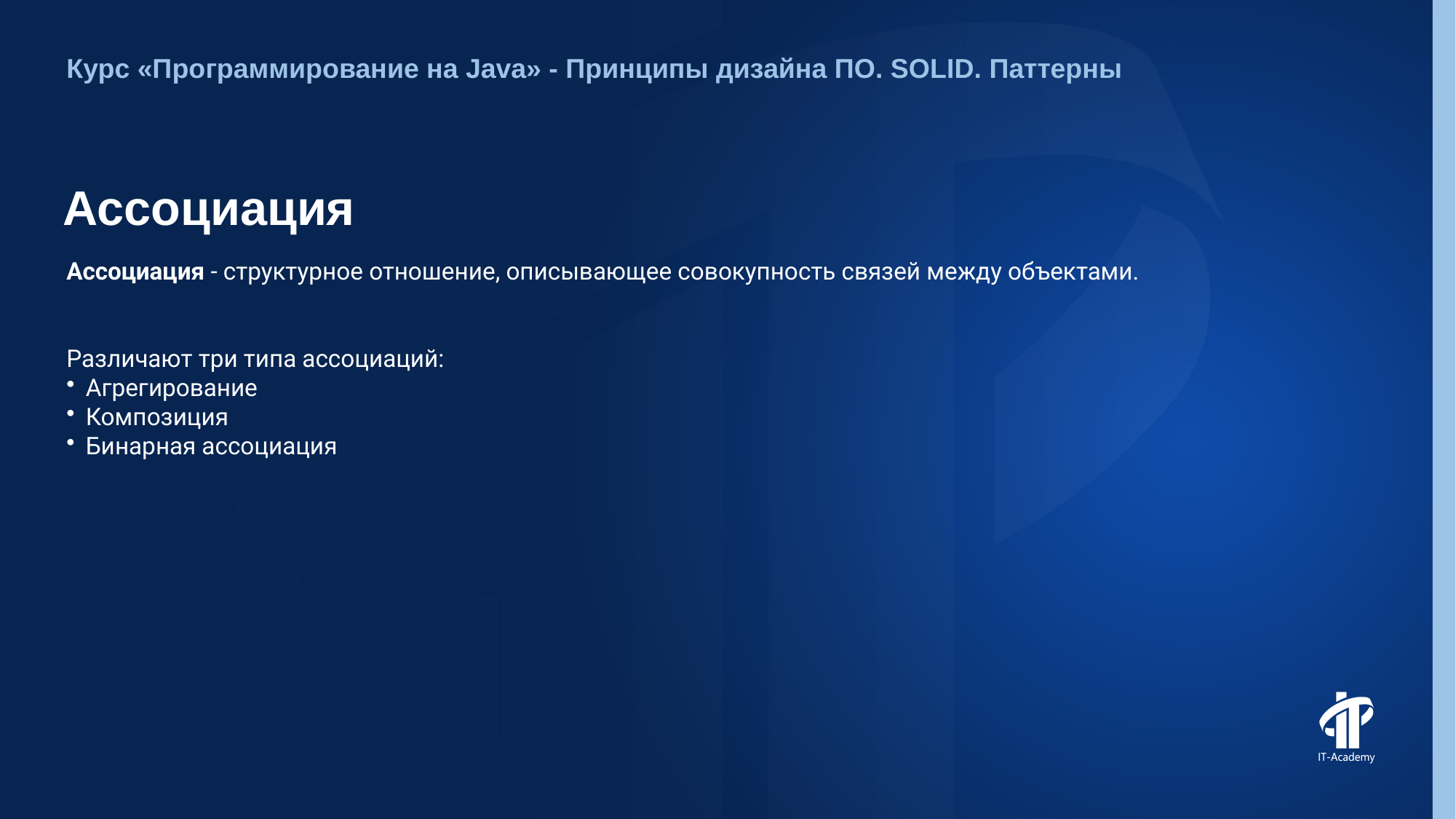

Курс «Программирование на Java» - Принципы дизайна ПО. SOLID. Паттерны
# Ассоциация
Ассоциация - структурное отношение, описывающее совокупность связей между объектами.

Различают три типа ассоциаций:
Агрегирование
Композиция
Бинарная ассоциация